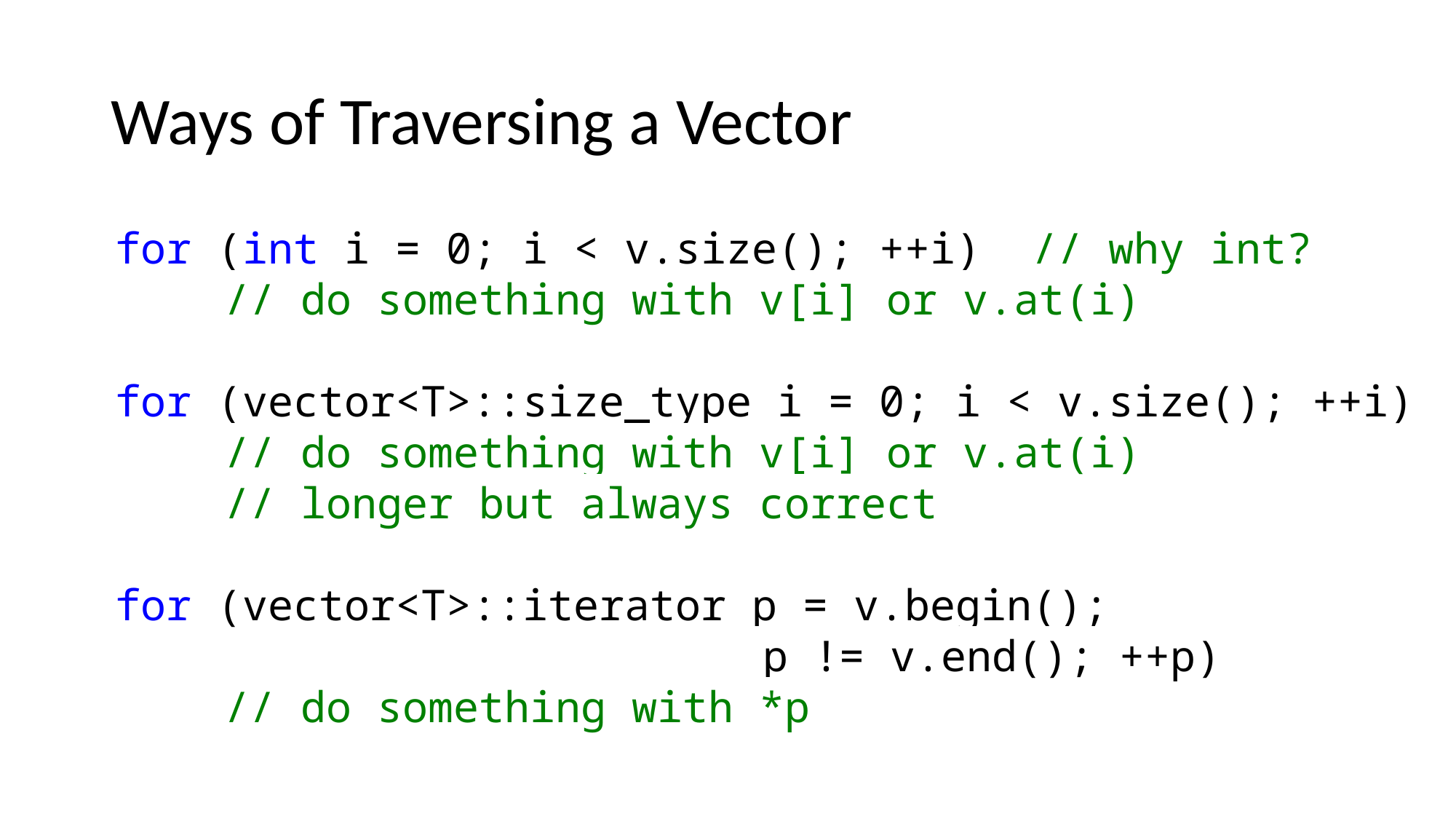

# Ways of Traversing a Vector
for (int i = 0; i < v.size(); ++i)  // why int?
	// do something with v[i] or v.at(i)

for (vector<T>::size_type i = 0; i < v.size(); ++i)
	// do something with v[i] or v.at(i)
	// longer but always correct

for (vector<T>::iterator p = v.begin();
					    p != v.end(); ++p)
	// do something with *p